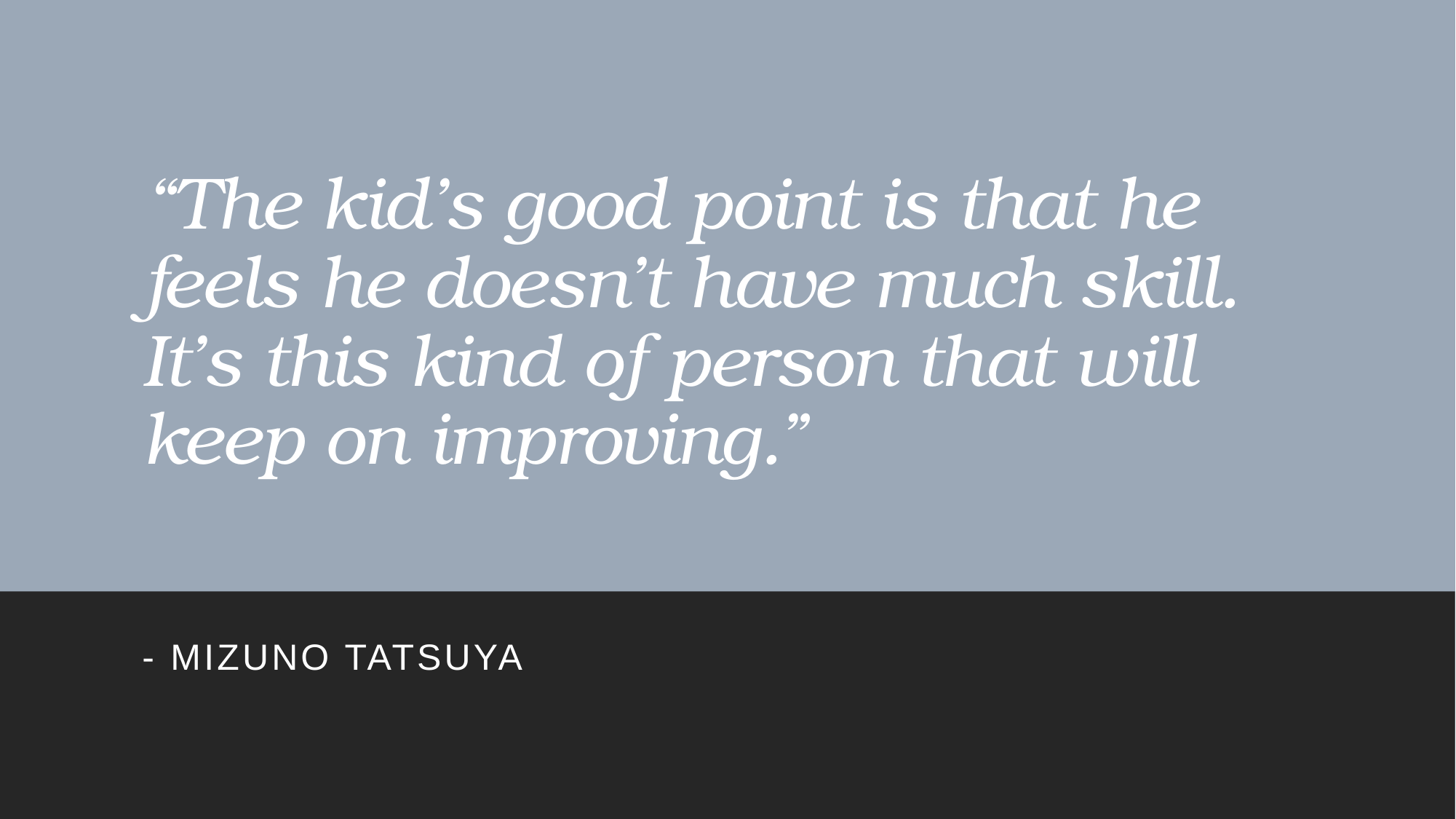

# “The kid’s good point is that he feels he doesn’t have much skill. It’s this kind of person that will keep on improving.”

- Mizuno tatsuya